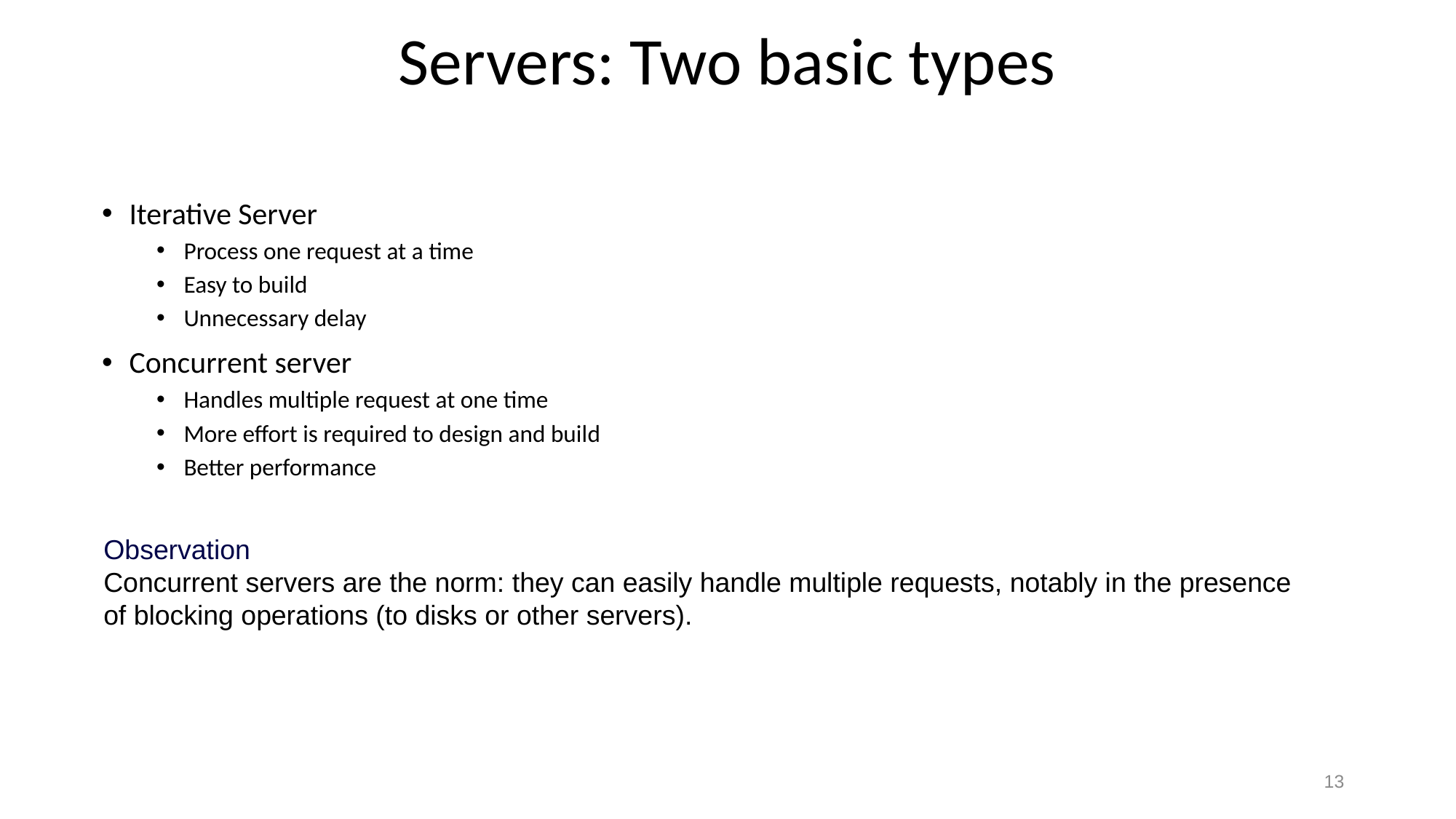

# Servers: Two basic types
Iterative Server
Process one request at a time
Easy to build
Unnecessary delay
Concurrent server
Handles multiple request at one time
More effort is required to design and build
Better performance

Which ones are
more vulnerable to
Problems ?
What multithreaded
process does share?
Observation
Concurrent servers are the norm: they can easily handle multiple requests, notably in the presence of blocking operations (to disks or other servers).
13